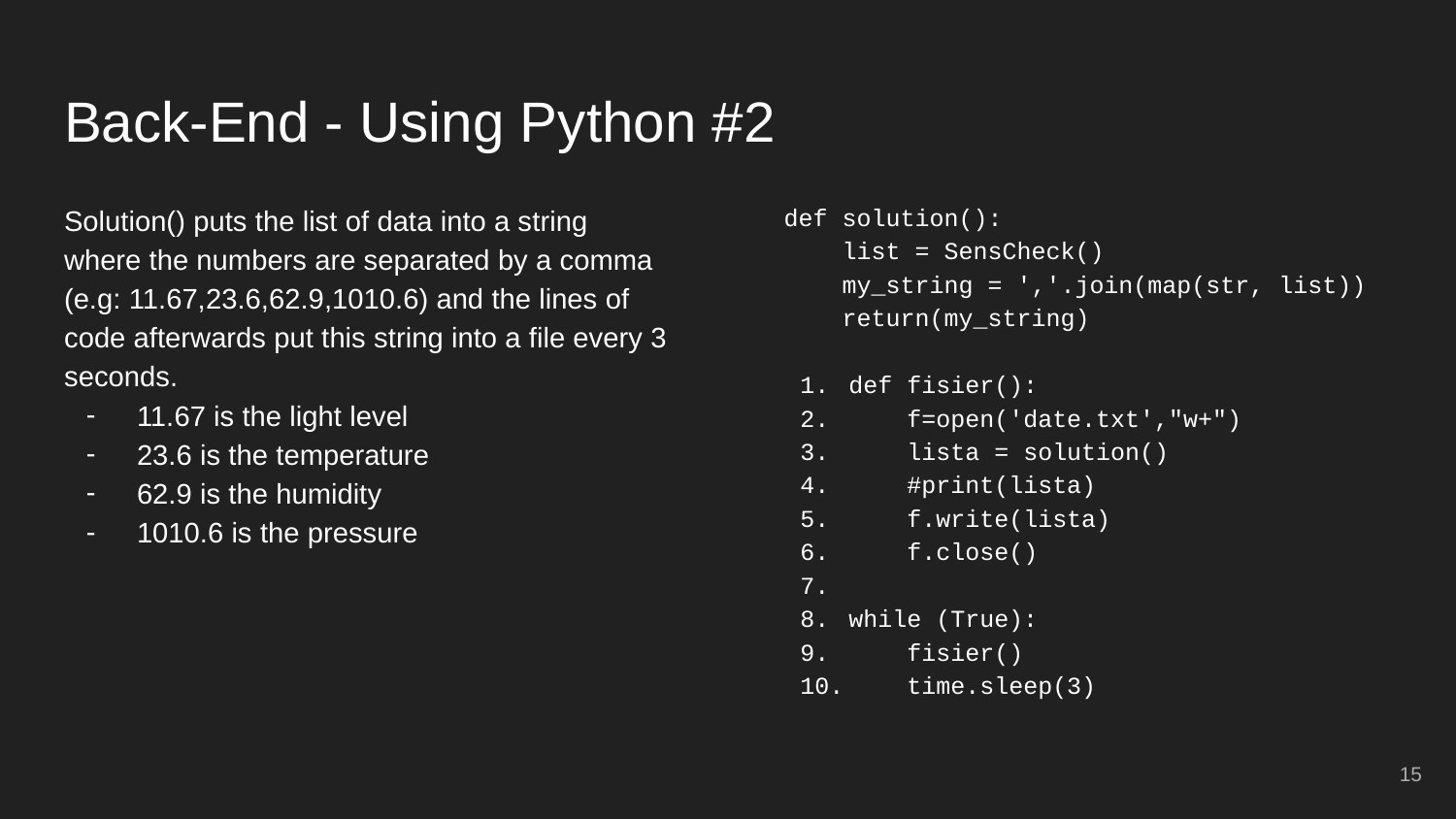

# Back-End - Using Python #2
Solution() puts the list of data into a string where the numbers are separated by a comma (e.g: 11.67,23.6,62.9,1010.6) and the lines of code afterwards put this string into a file every 3 seconds.
11.67 is the light level
23.6 is the temperature
62.9 is the humidity
1010.6 is the pressure

def solution():
    list = SensCheck()
    my_string = ','.join(map(str, list))
    return(my_string)

def fisier():
    f=open('date.txt',"w+")
    lista = solution()
    #print(lista)
    f.write(lista)
    f.close()

while (True):
    fisier()
    time.sleep(3)
15